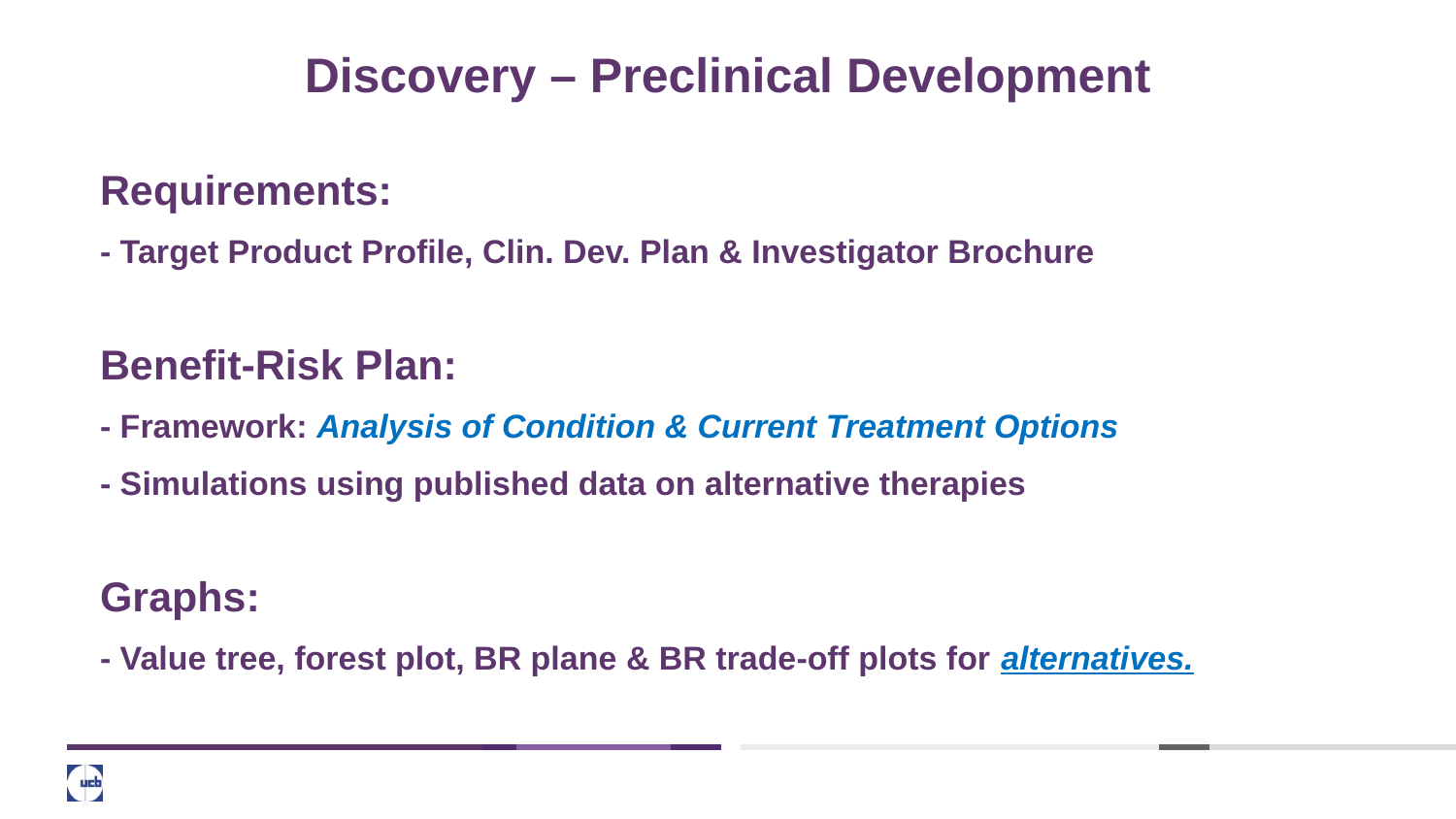

# Discovery – Preclinical Development
Requirements:
- Target Product Profile, Clin. Dev. Plan & Investigator Brochure

Benefit-Risk Plan:
- Framework: Analysis of Condition & Current Treatment Options
- Simulations using published data on alternative therapies

Graphs:
- Value tree, forest plot, BR plane & BR trade-off plots for alternatives.